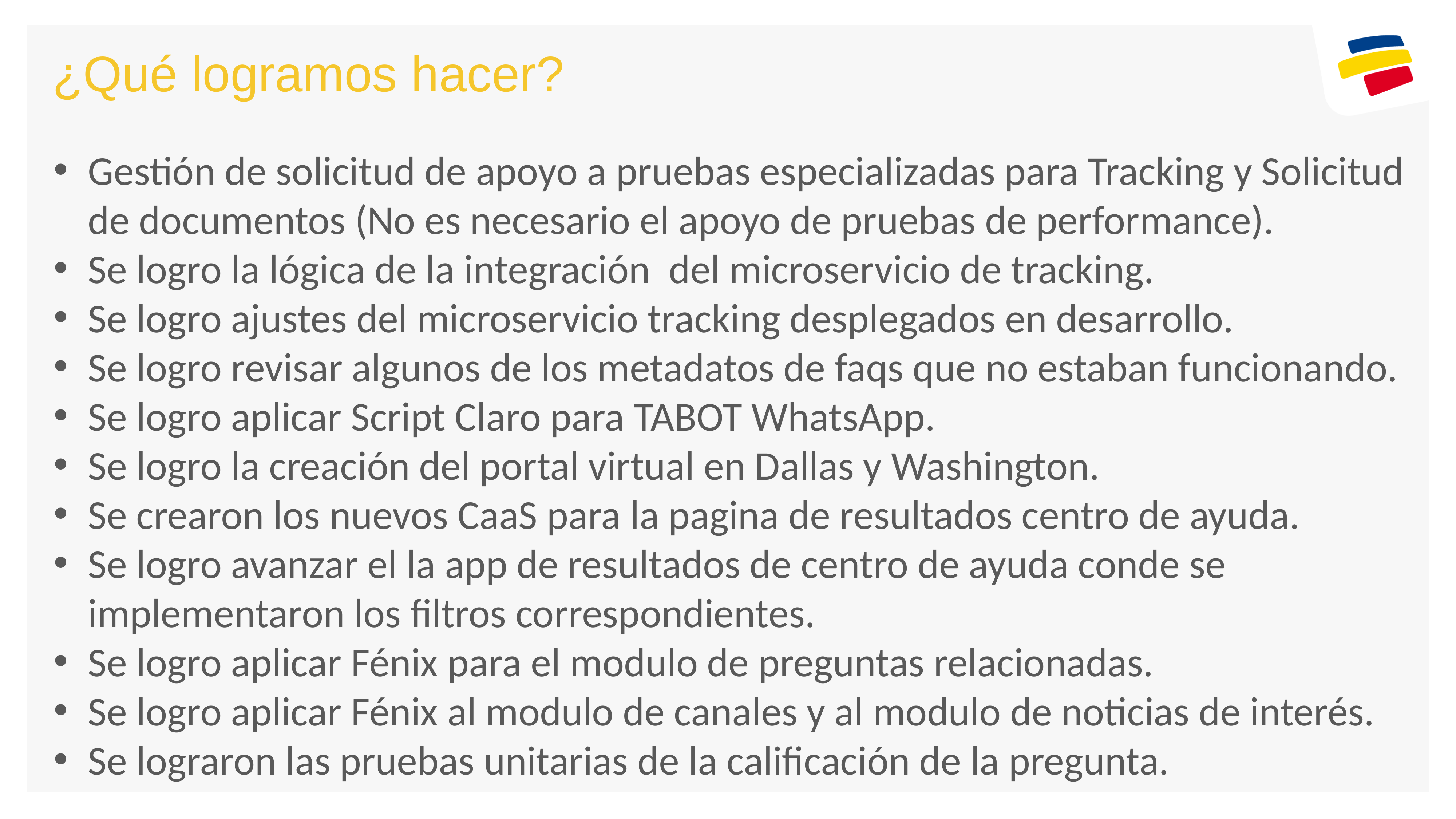

¿Qué logramos hacer?

Gestión de solicitud de apoyo a pruebas especializadas para Tracking y Solicitud de documentos (No es necesario el apoyo de pruebas de performance).
Se logro la lógica de la integración  del microservicio de tracking.
Se logro ajustes del microservicio tracking desplegados en desarrollo.
Se logro revisar algunos de los metadatos de faqs que no estaban funcionando.
Se logro aplicar Script Claro para TABOT WhatsApp.
Se logro la creación del portal virtual en Dallas y Washington.
Se crearon los nuevos CaaS para la pagina de resultados centro de ayuda.
Se logro avanzar el la app de resultados de centro de ayuda conde se implementaron los filtros correspondientes.
Se logro aplicar Fénix para el modulo de preguntas relacionadas.
Se logro aplicar Fénix al modulo de canales y al modulo de noticias de interés.
Se lograron las pruebas unitarias de la calificación de la pregunta.